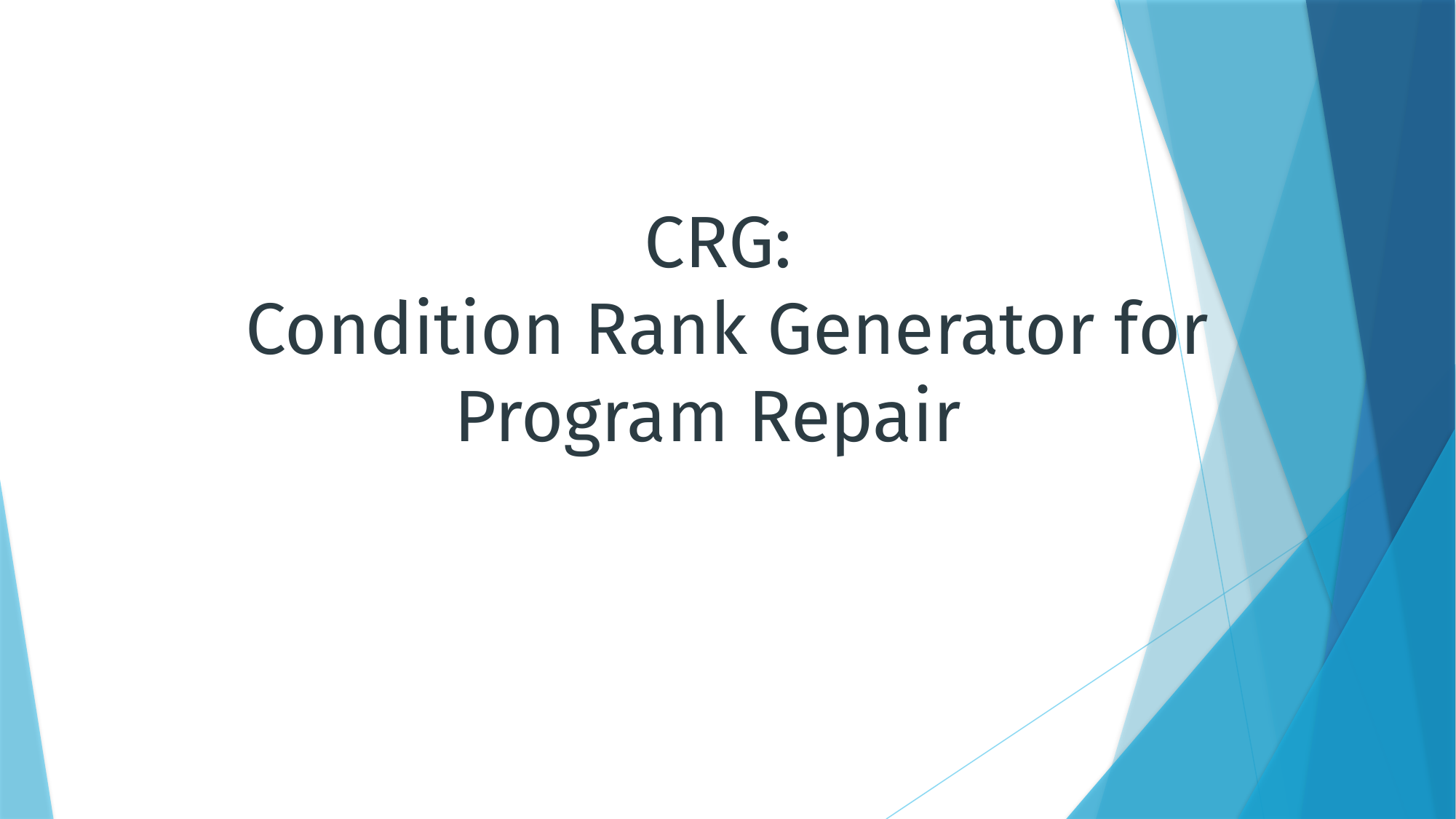

CRG:
Condition Rank Generator for Program Repair